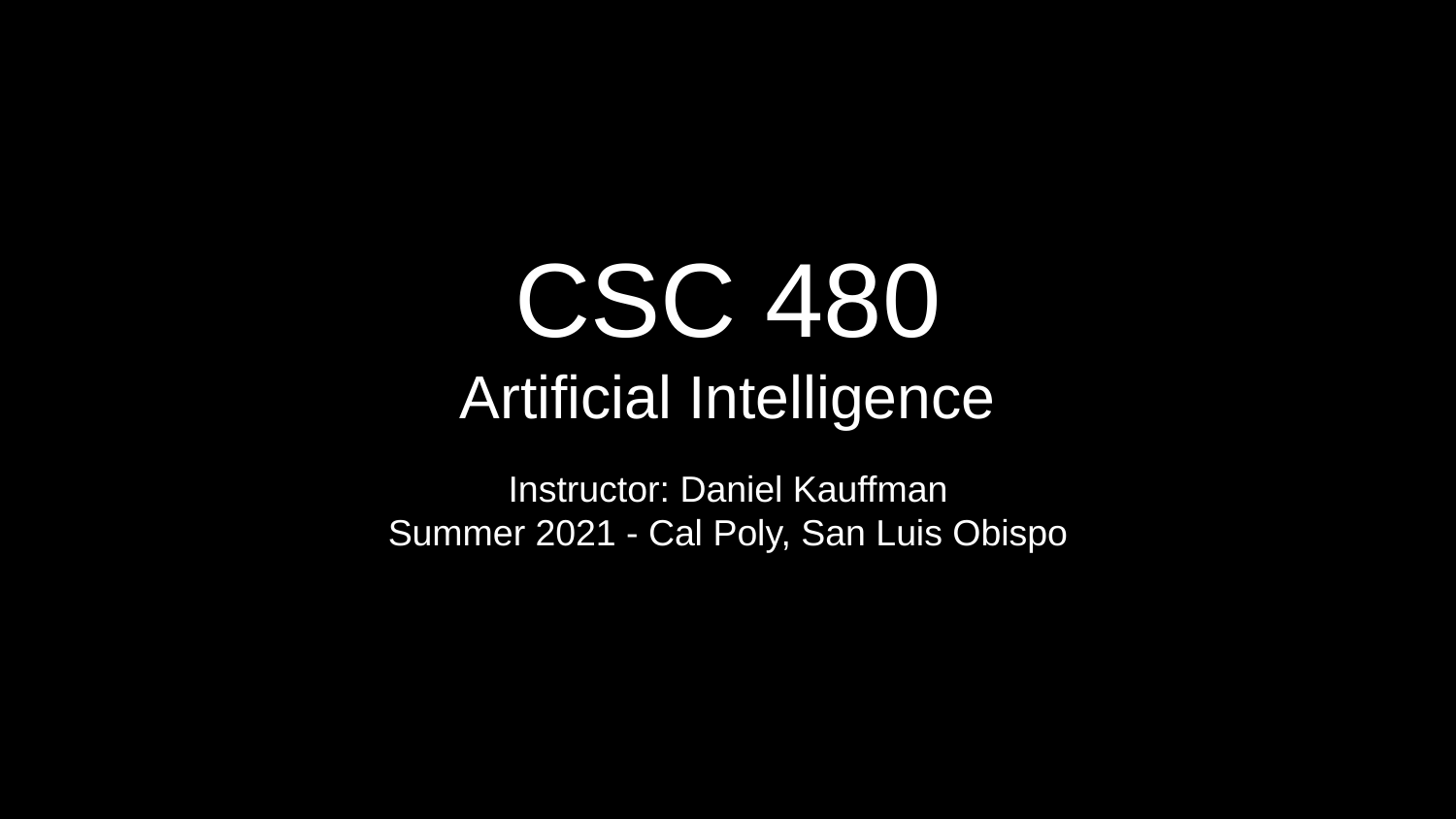

# CSC 480
Artificial Intelligence
Instructor: Daniel Kauffman
Summer 2021 - Cal Poly, San Luis Obispo